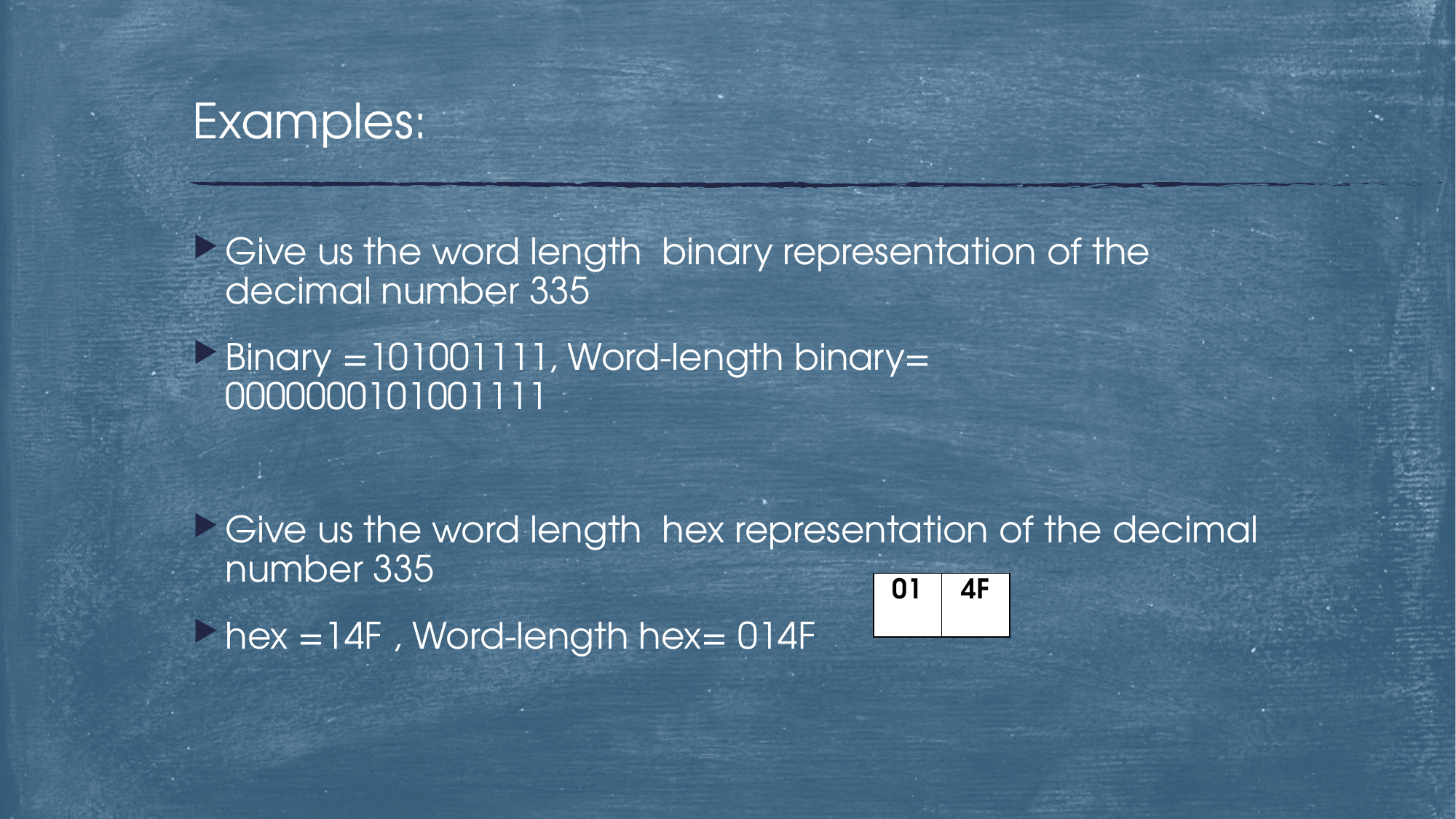

# Examples:
Give us the word length  binary representation of the decimal number 335
Binary =101001111, Word-length binary= 0000000101001111

Give us the word length  hex representation of the decimal number 335
hex =14F , Word-length hex= 014F

| 01 | 4F |
| --- | --- |